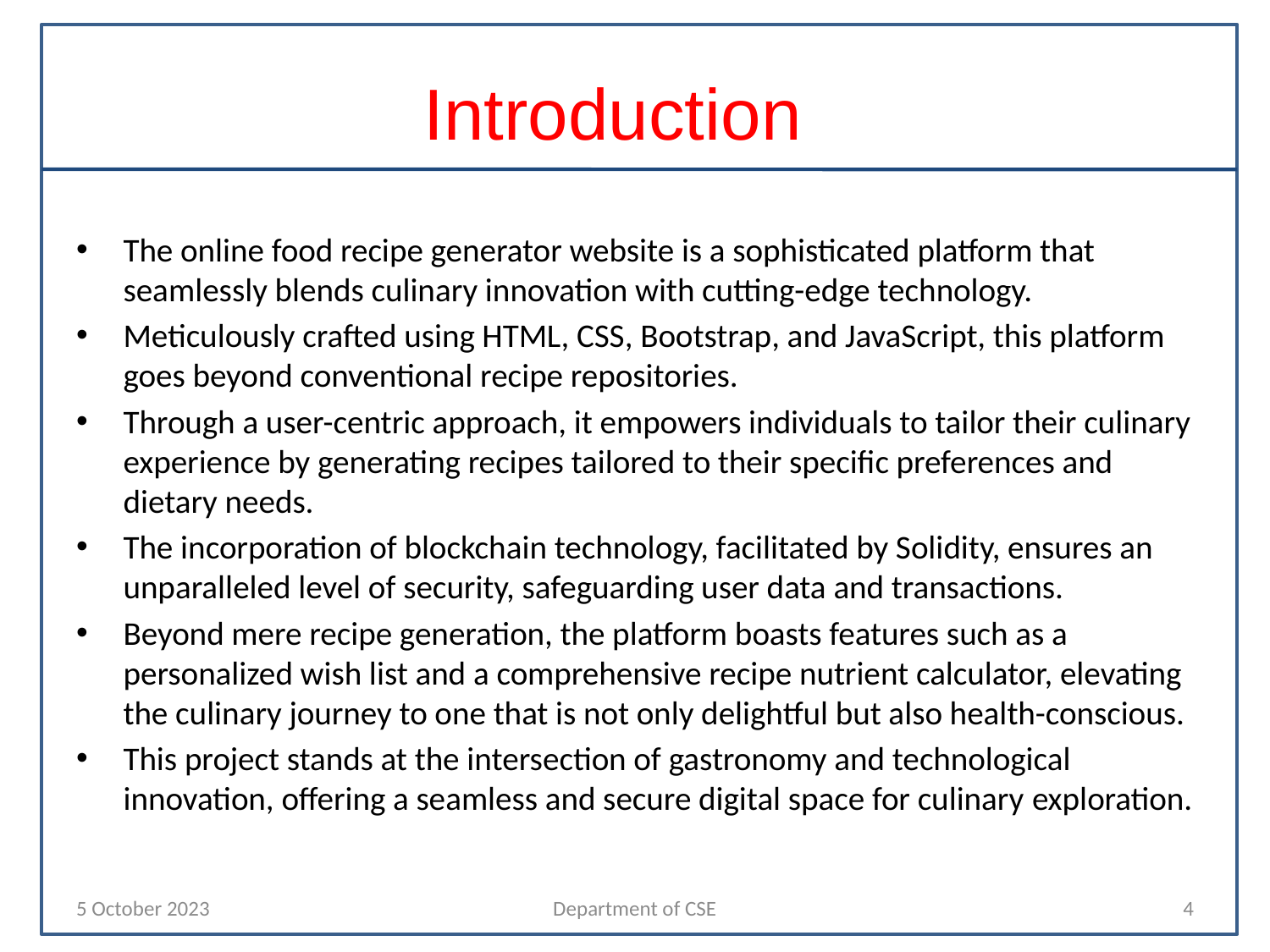

# Introduction
The online food recipe generator website is a sophisticated platform that seamlessly blends culinary innovation with cutting-edge technology.
Meticulously crafted using HTML, CSS, Bootstrap, and JavaScript, this platform goes beyond conventional recipe repositories.
Through a user-centric approach, it empowers individuals to tailor their culinary experience by generating recipes tailored to their specific preferences and dietary needs.
The incorporation of blockchain technology, facilitated by Solidity, ensures an unparalleled level of security, safeguarding user data and transactions.
Beyond mere recipe generation, the platform boasts features such as a personalized wish list and a comprehensive recipe nutrient calculator, elevating the culinary journey to one that is not only delightful but also health-conscious.
This project stands at the intersection of gastronomy and technological innovation, offering a seamless and secure digital space for culinary exploration.
5 October 2023
Department of CSE
4